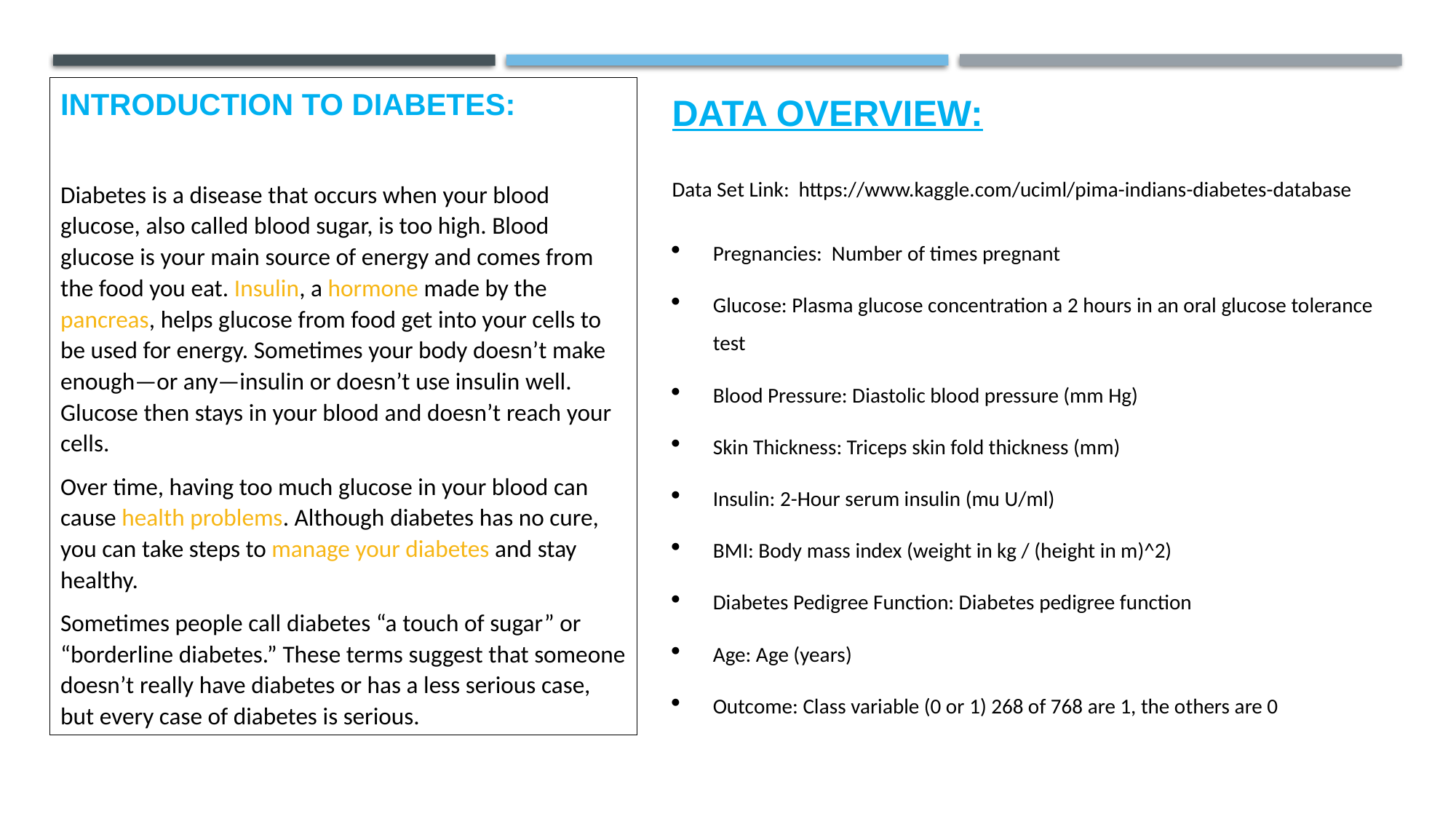

INTRODUCTION TO DIABETES:

Diabetes is a disease that occurs when your blood glucose, also called blood sugar, is too high. Blood glucose is your main source of energy and comes from the food you eat. Insulin, a hormone made by the pancreas, helps glucose from food get into your cells to be used for energy. Sometimes your body doesn’t make enough—or any—insulin or doesn’t use insulin well. Glucose then stays in your blood and doesn’t reach your cells.
Over time, having too much glucose in your blood can cause health problems. Although diabetes has no cure, you can take steps to manage your diabetes and stay healthy.
Sometimes people call diabetes “a touch of sugar” or “borderline diabetes.” These terms suggest that someone doesn’t really have diabetes or has a less serious case, but every case of diabetes is serious.
DATA OVERVIEW:

Data Set Link:  https://www.kaggle.com/uciml/pima-indians-diabetes-database
Pregnancies:  Number of times pregnant
Glucose: Plasma glucose concentration a 2 hours in an oral glucose tolerance test
Blood Pressure: Diastolic blood pressure (mm Hg)
Skin Thickness: Triceps skin fold thickness (mm)
Insulin: 2-Hour serum insulin (mu U/ml)
BMI: Body mass index (weight in kg / (height in m)^2)
Diabetes Pedigree Function: Diabetes pedigree function
Age: Age (years)
Outcome: Class variable (0 or 1) 268 of 768 are 1, the others are 0